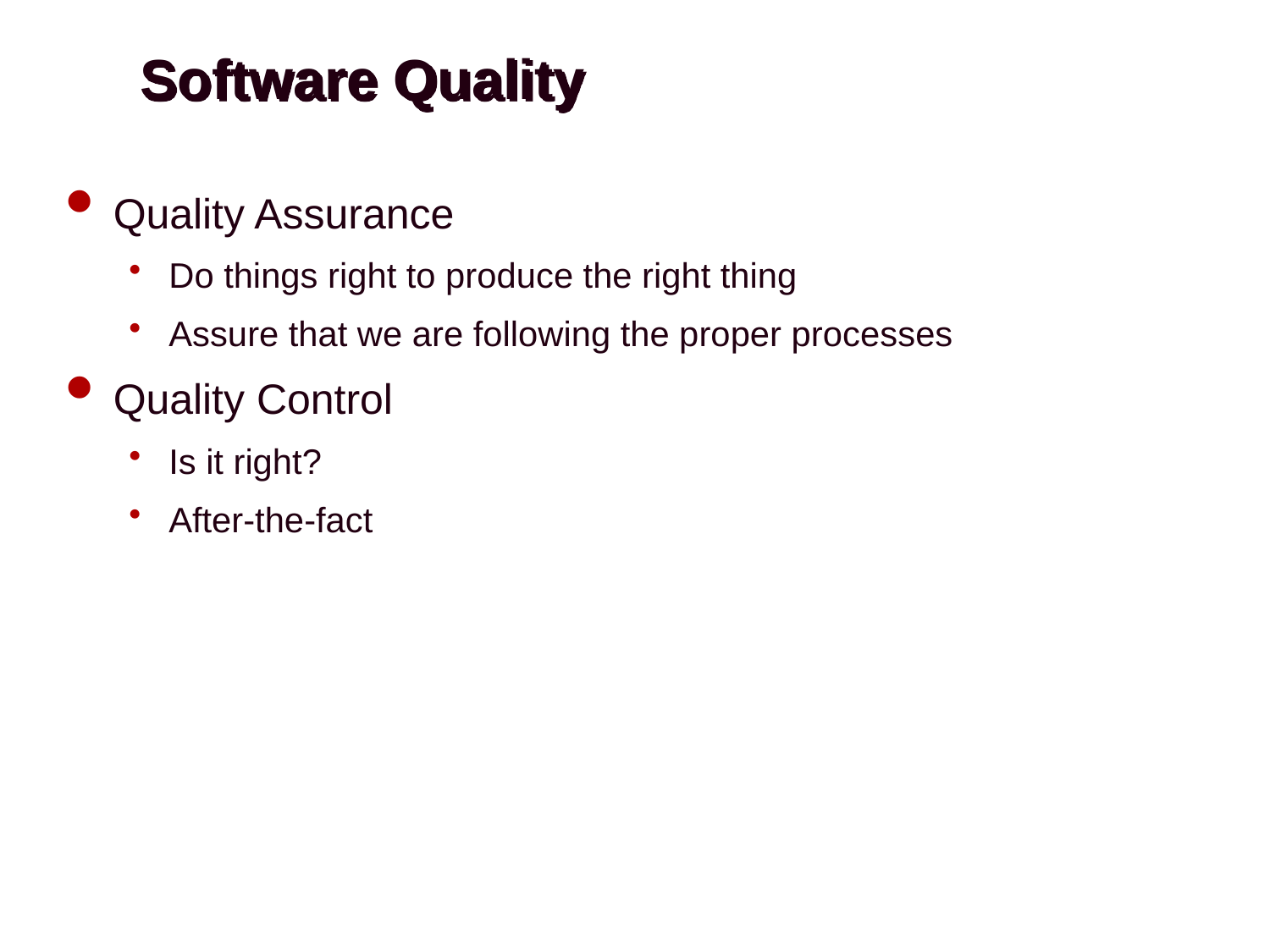

# Software Quality
Quality Assurance
Do things right to produce the right thing
Assure that we are following the proper processes
Quality Control
Is it right?
After-the-fact